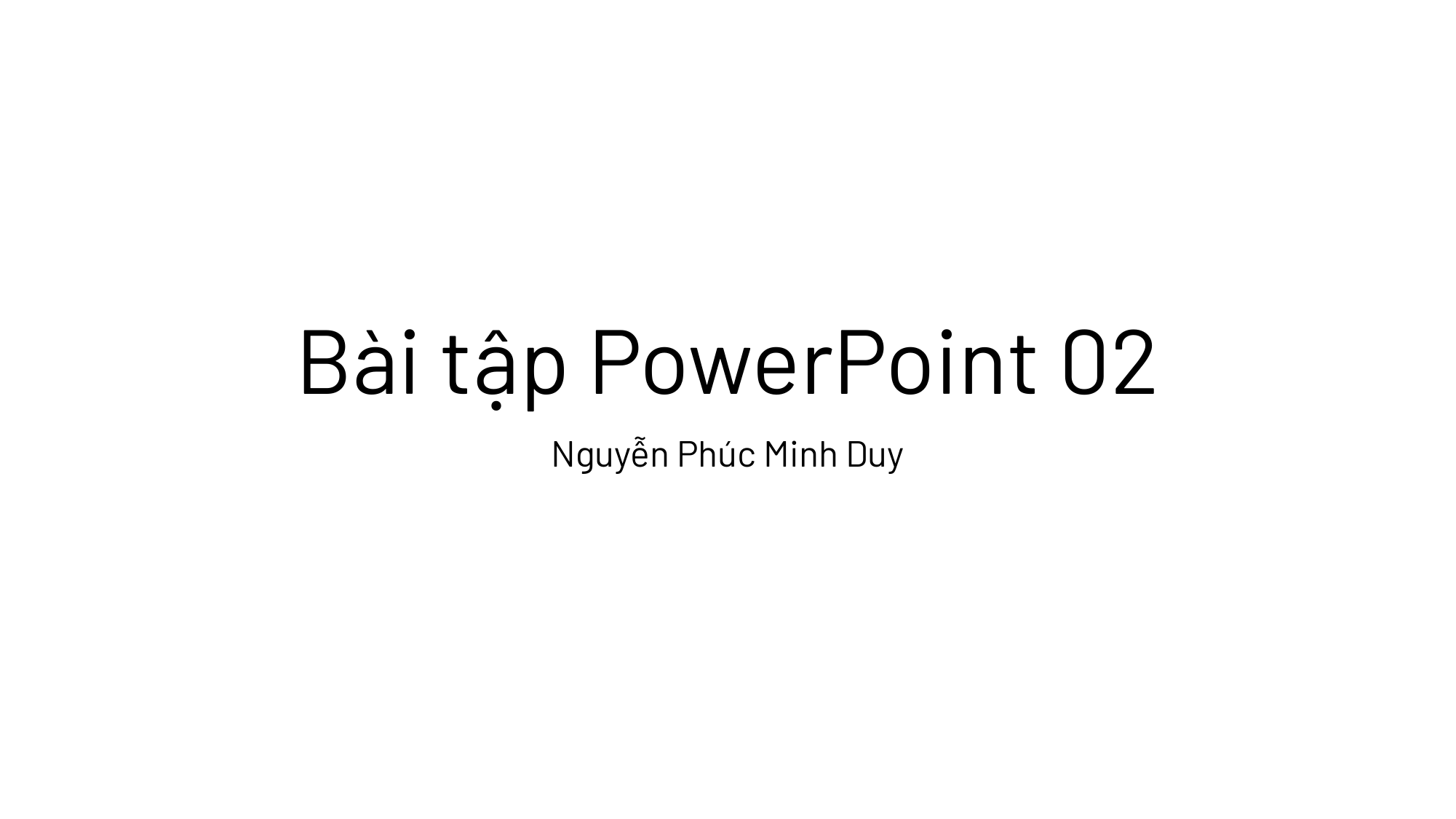

# Bài tập PowerPoint 02
Nguyễn Phúc Minh Duy